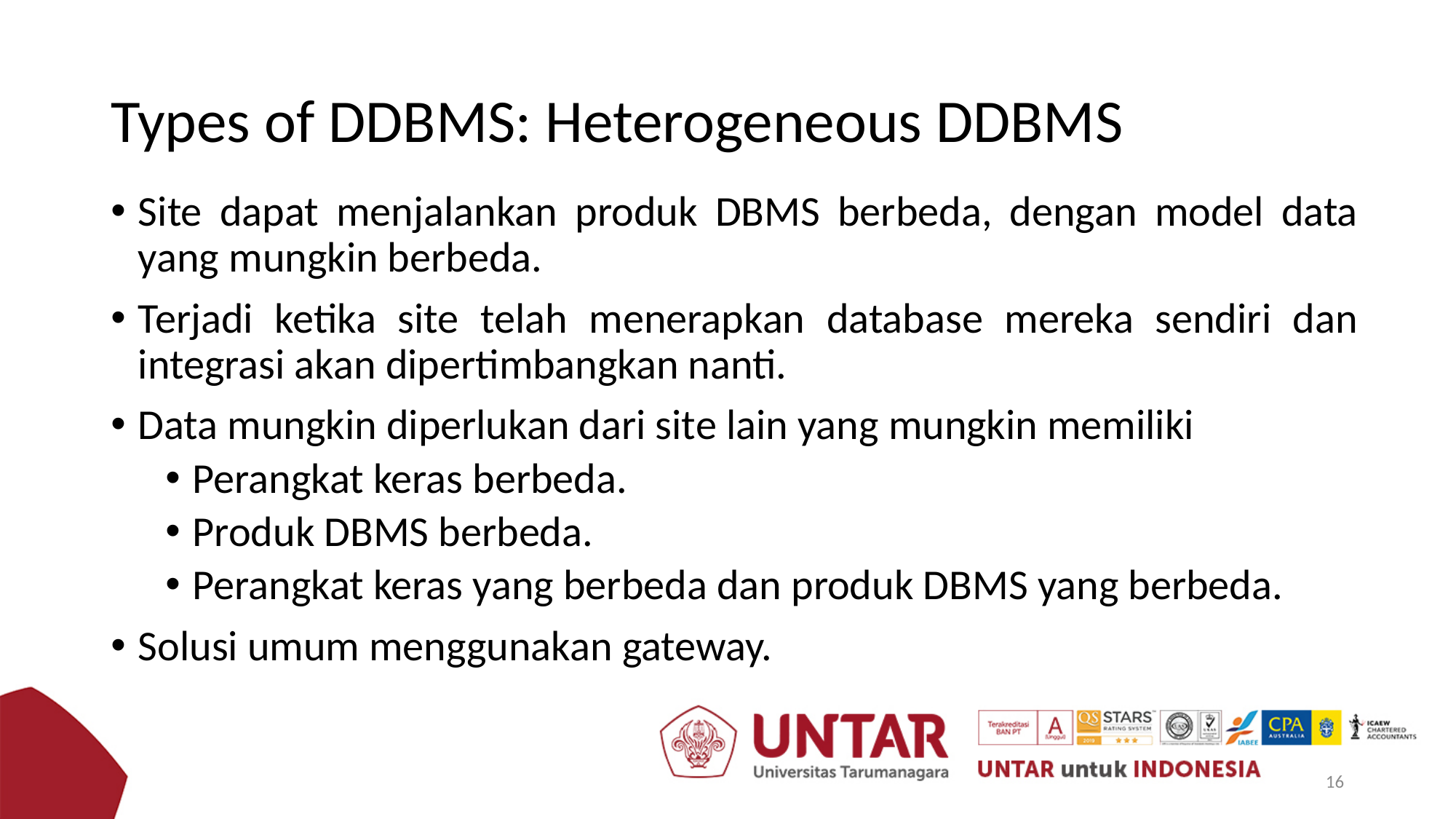

# Types of DDBMS: Heterogeneous DDBMS
Site dapat menjalankan produk DBMS berbeda, dengan model data yang mungkin berbeda.
Terjadi ketika site telah menerapkan database mereka sendiri dan integrasi akan dipertimbangkan nanti.
Data mungkin diperlukan dari site lain yang mungkin memiliki
Perangkat keras berbeda.
Produk DBMS berbeda.
Perangkat keras yang berbeda dan produk DBMS yang berbeda.
Solusi umum menggunakan gateway.
16